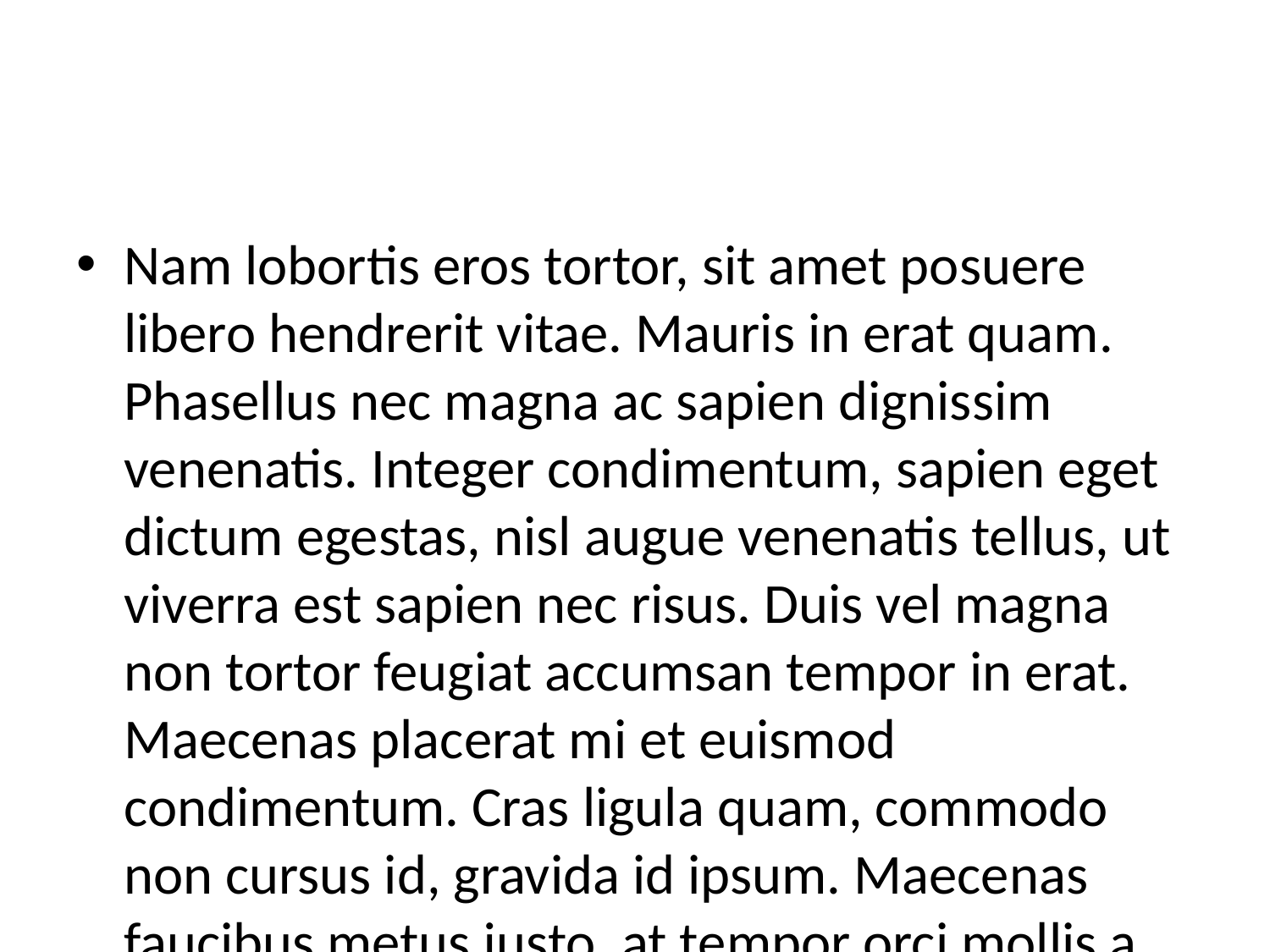

#
Nam lobortis eros tortor, sit amet posuere libero hendrerit vitae. Mauris in erat quam. Phasellus nec magna ac sapien dignissim venenatis. Integer condimentum, sapien eget dictum egestas, nisl augue venenatis tellus, ut viverra est sapien nec risus. Duis vel magna non tortor feugiat accumsan tempor in erat. Maecenas placerat mi et euismod condimentum. Cras ligula quam, commodo non cursus id, gravida id ipsum. Maecenas faucibus metus justo, at tempor orci mollis a. Integer eleifend porttitor erat, vitae dictum tortor maximus at. Suspendisse feugiat felis eu rutrum faucibus. Suspendisse consequat odio at orci faucibus, in finibus nisi posuere. Nam molestie commodo nisl, id semper erat commodo nec. Phasellus sit amet urna porttitor, posuere dui nec, mattis leo. Sed mauris sapien, dignissim nec velit non, efficitur hendrerit nulla. Mauris vitae efficitur tellus. Proin id molestie ligula.